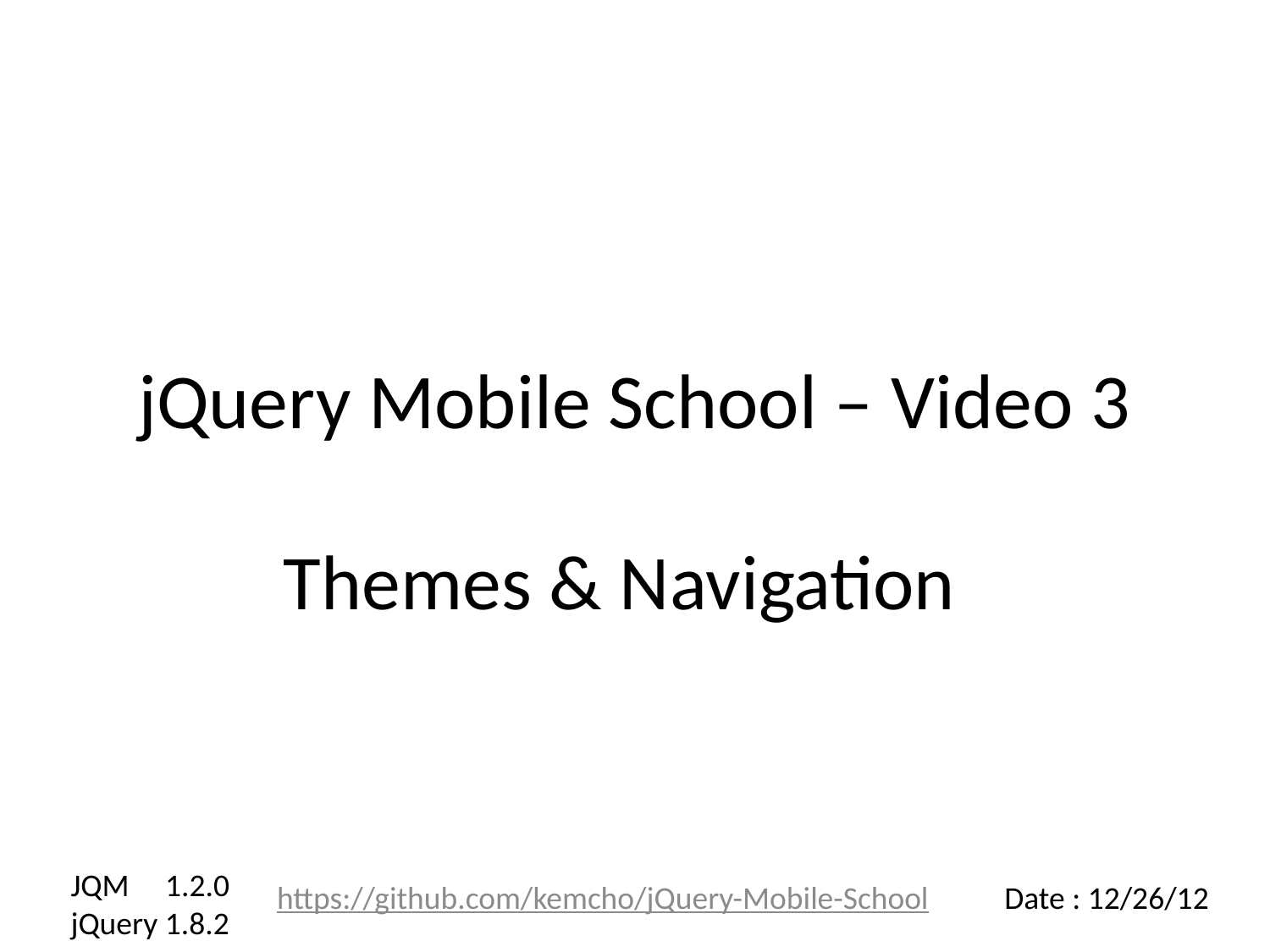

# jQuery Mobile School – Video 3
Themes & Navigation
JQM     1.2.0
jQuery 1.8.2

https://github.com/kemcho/jQuery-Mobile-School
Date : 12/26/12